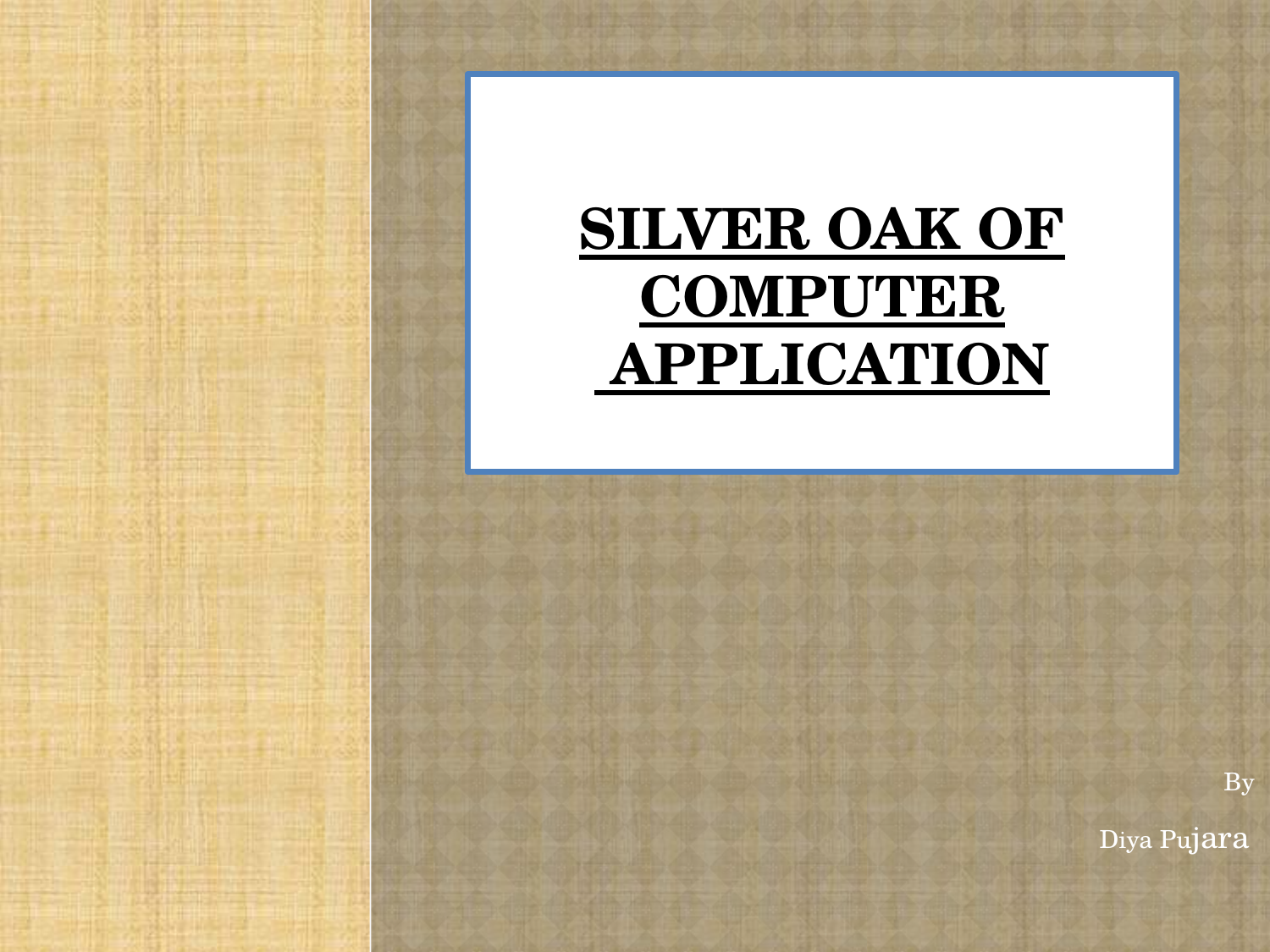

# Silver Oak Of Computer Application
By
Diya Pujara